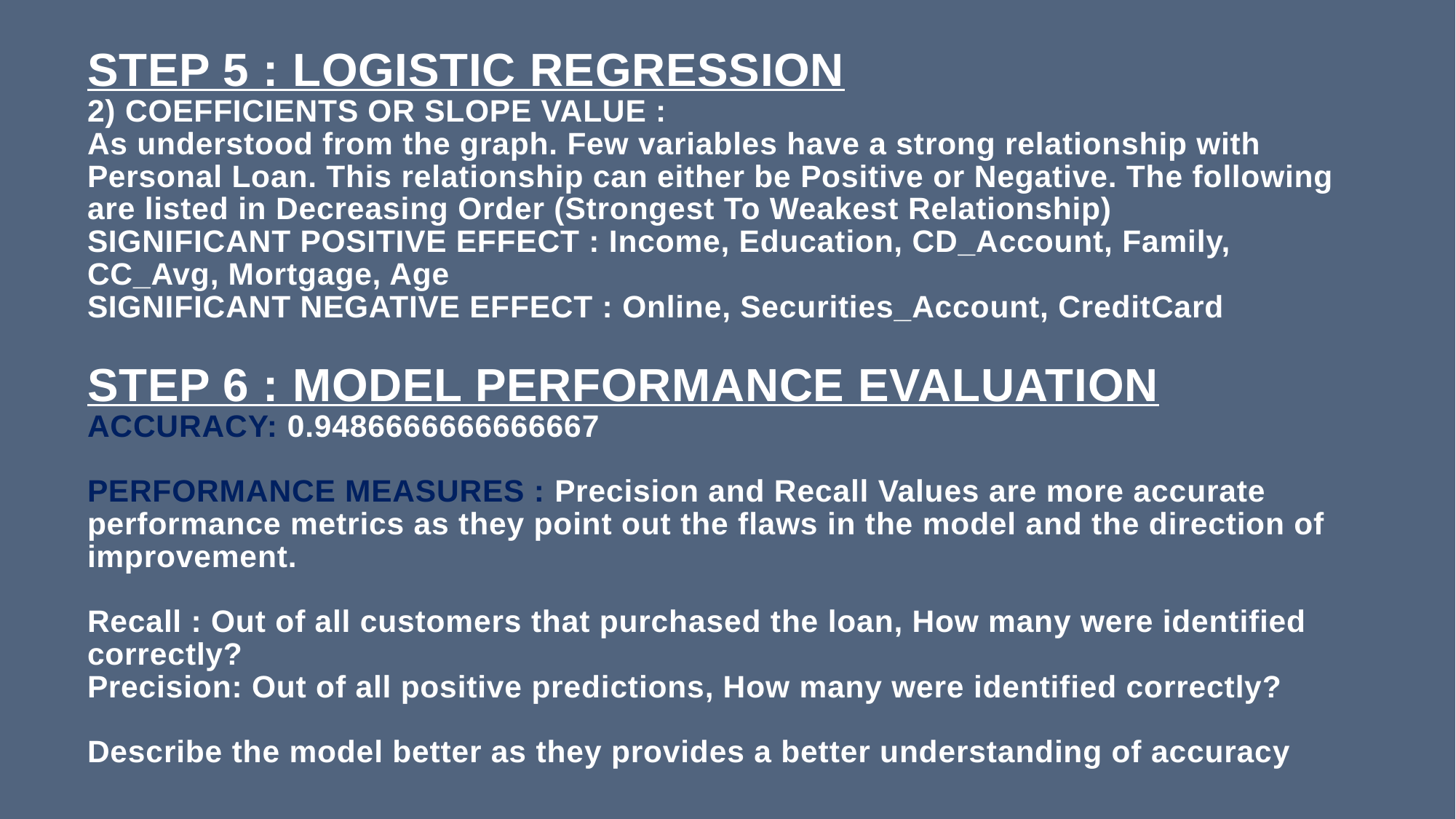

# STEP 5 : LOGISTIC REGRESSION 2) COEFFICIENTS OR SLOPE VALUE : As understood from the graph. Few variables have a strong relationship with Personal Loan. This relationship can either be Positive or Negative. The following are listed in Decreasing Order (Strongest To Weakest Relationship) SIGNIFICANT POSITIVE EFFECT : Income, Education, CD_Account, Family, CC_Avg, Mortgage, Age SIGNIFICANT NEGATIVE EFFECT : Online, Securities_Account, CreditCard STEP 6 : MODEL PERFORMANCE EVALUATION ACCURACY: 0.9486666666666667 PERFORMANCE MEASURES : Precision and Recall Values are more accurate performance metrics as they point out the flaws in the model and the direction of improvement. Recall : Out of all customers that purchased the loan, How many were identified correctly? Precision: Out of all positive predictions, How many were identified correctly? Describe the model better as they provides a better understanding of accuracy